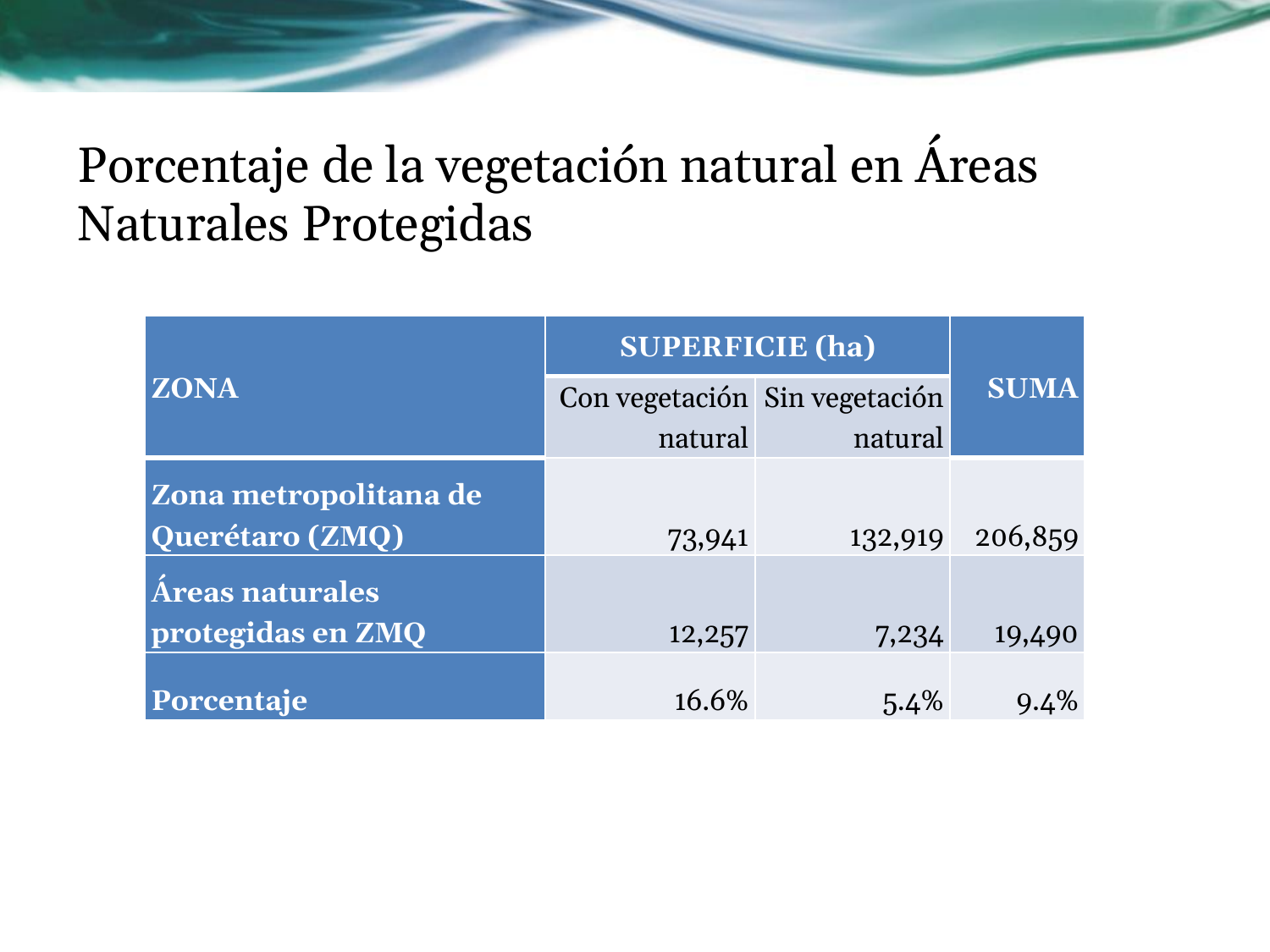

# Porcentaje de la vegetación natural en Áreas Naturales Protegidas
| ZONA | SUPERFICIE (ha) |  | SUMA |
| --- | --- | --- | --- |
|  | Con vegetación natural | Sin vegetación natural |  |
| Zona metropolitana de Querétaro (ZMQ) | 73,941 | 132,919 | 206,859 |
| Áreas naturales protegidas en ZMQ | 12,257 | 7,234 | 19,490 |
| Porcentaje | 16.6% | 5.4% | 9.4% |